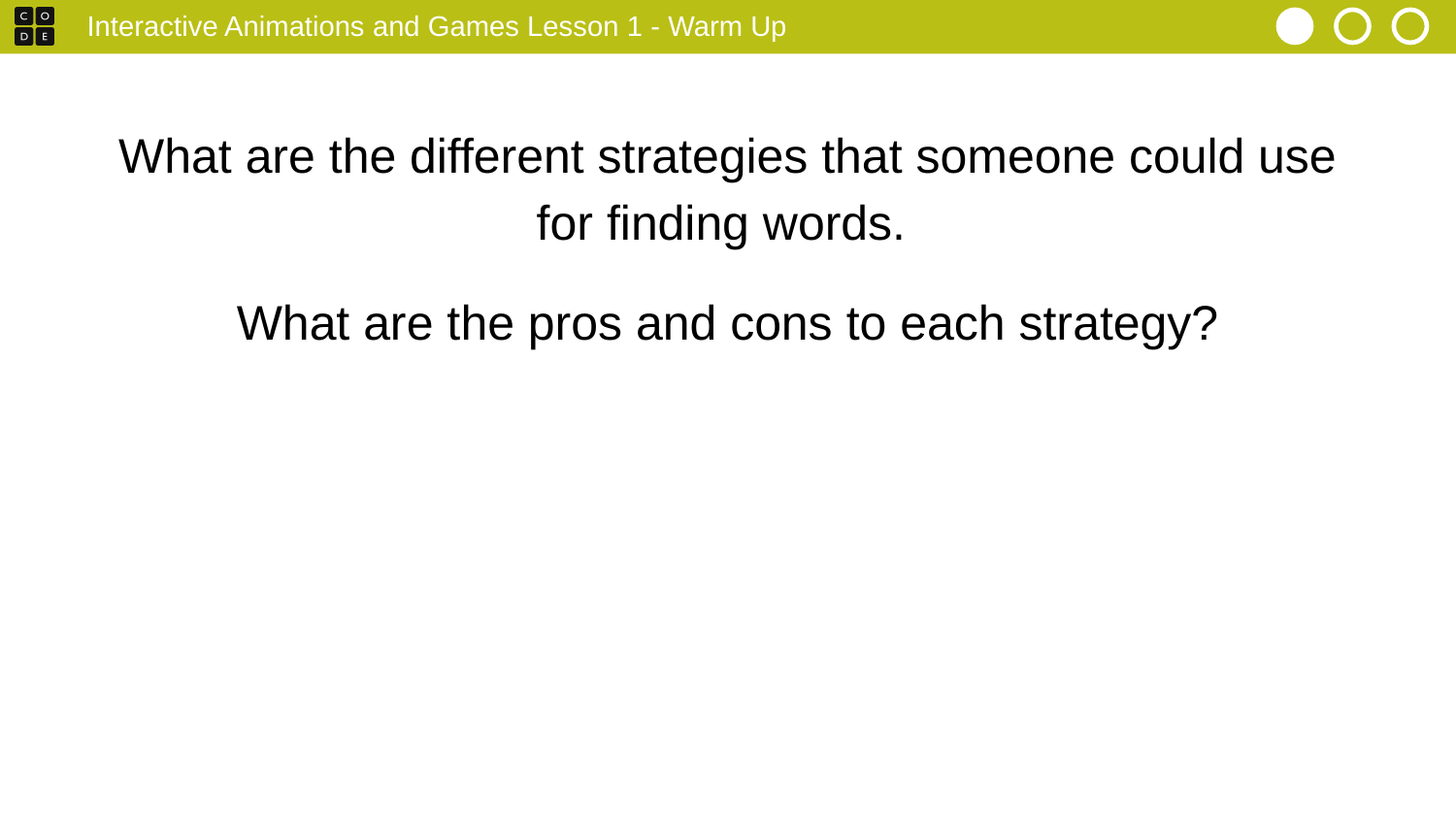

Interactive Animations and Games Lesson 1 - Warm Up
What are the different strategies that someone could use for finding words.
What are the pros and cons to each strategy?